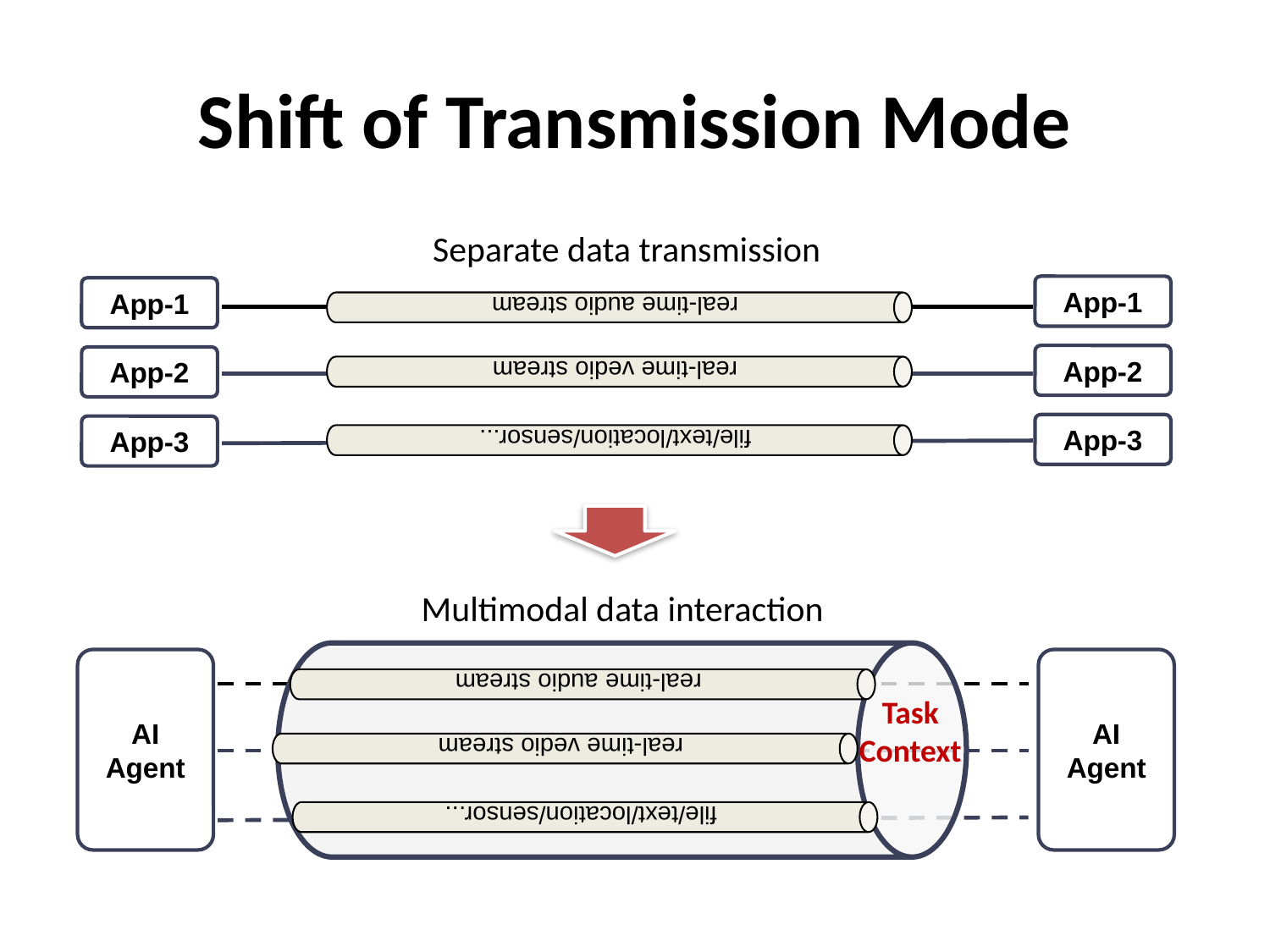

real-time audio stream
# Shift of Transmission Mode
real-time vedio stream
file/text/location/sensor...
Separate data transmission
App-1
App-1
App-2
App-2
real-time audio stream

App-3
App-3
real-time vedio stream

file/text/location/sensor...
Multimodal data interaction
AI Agent
AI Agent
Task Context